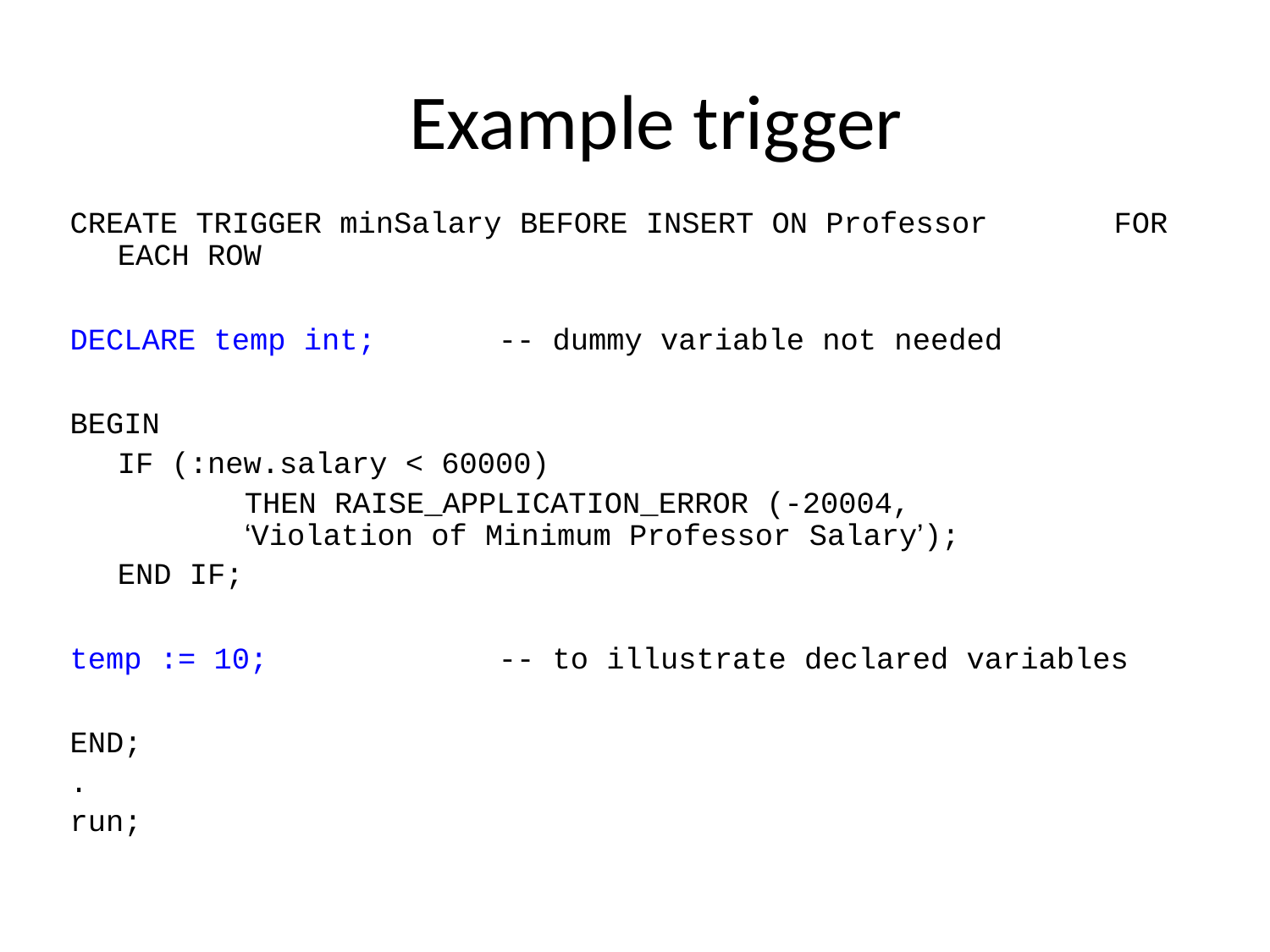

# Example trigger
CREATE TRIGGER minSalary BEFORE INSERT ON Professor       FOR EACH ROW

DECLARE temp int; 	-- dummy variable not needed

BEGIN
	IF (:new.salary < 60000)
		THEN RAISE_APPLICATION_ERROR (-20004, 			‘Violation of Minimum Professor Salary’);
	END IF;

temp := 10;		-- to illustrate declared variables

END;
.
run;